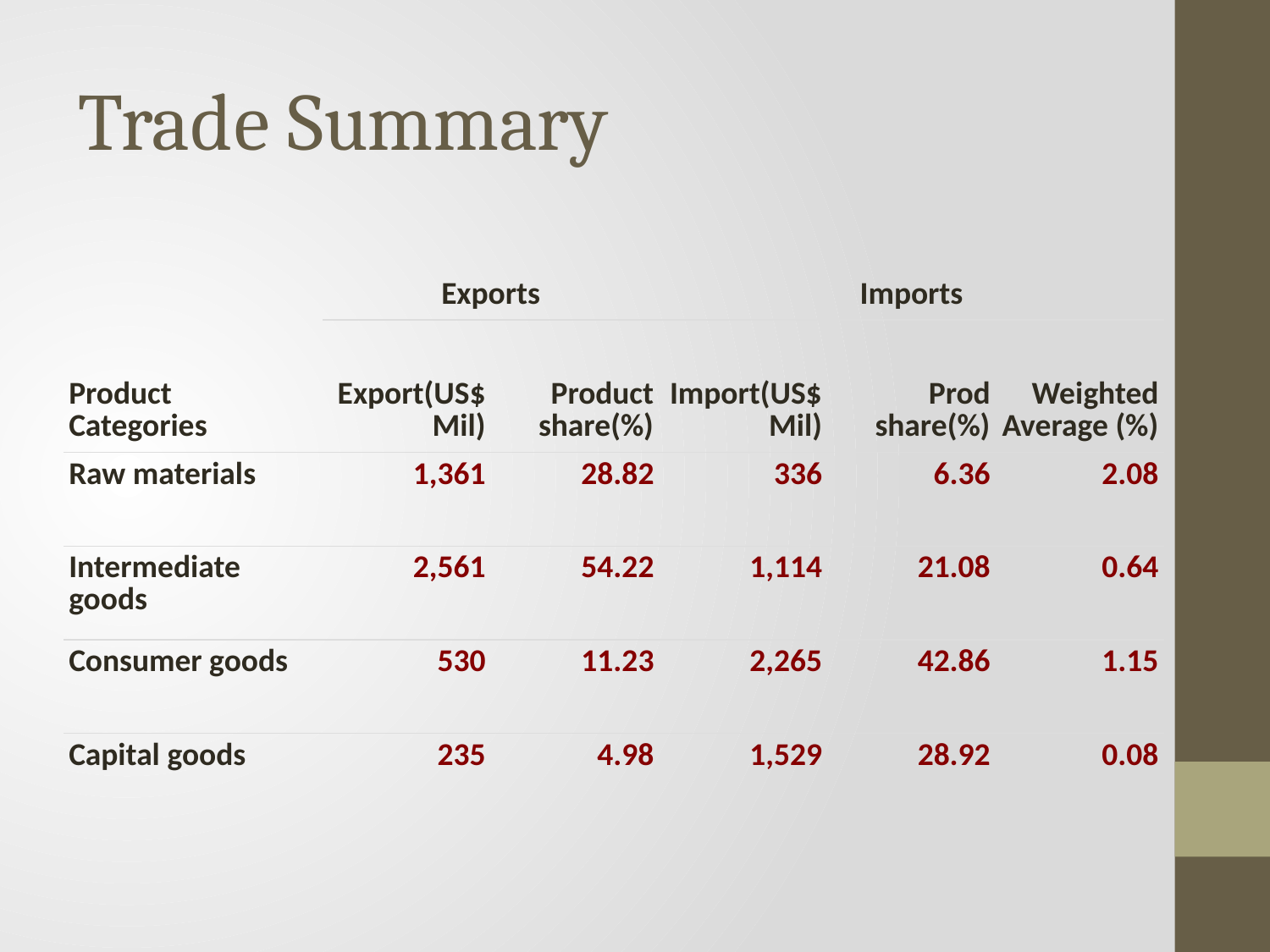

# Trade Summary
| Product Categories | Exports |  | Imports |  |  |
| --- | --- | --- | --- | --- | --- |
|  | Export(US$ Mil) | Product share(%) | Import(US$ Mil) | Prod share(%) | Weighted Average (%) |
| Raw materials | 1,361 | 28.82 | 336 | 6.36 | 2.08 |
| Intermediate goods | 2,561 | 54.22 | 1,114 | 21.08 | 0.64 |
| Consumer goods | 530 | 11.23 | 2,265 | 42.86 | 1.15 |
| Capital goods | 235 | 4.98 | 1,529 | 28.92 | 0.08 |